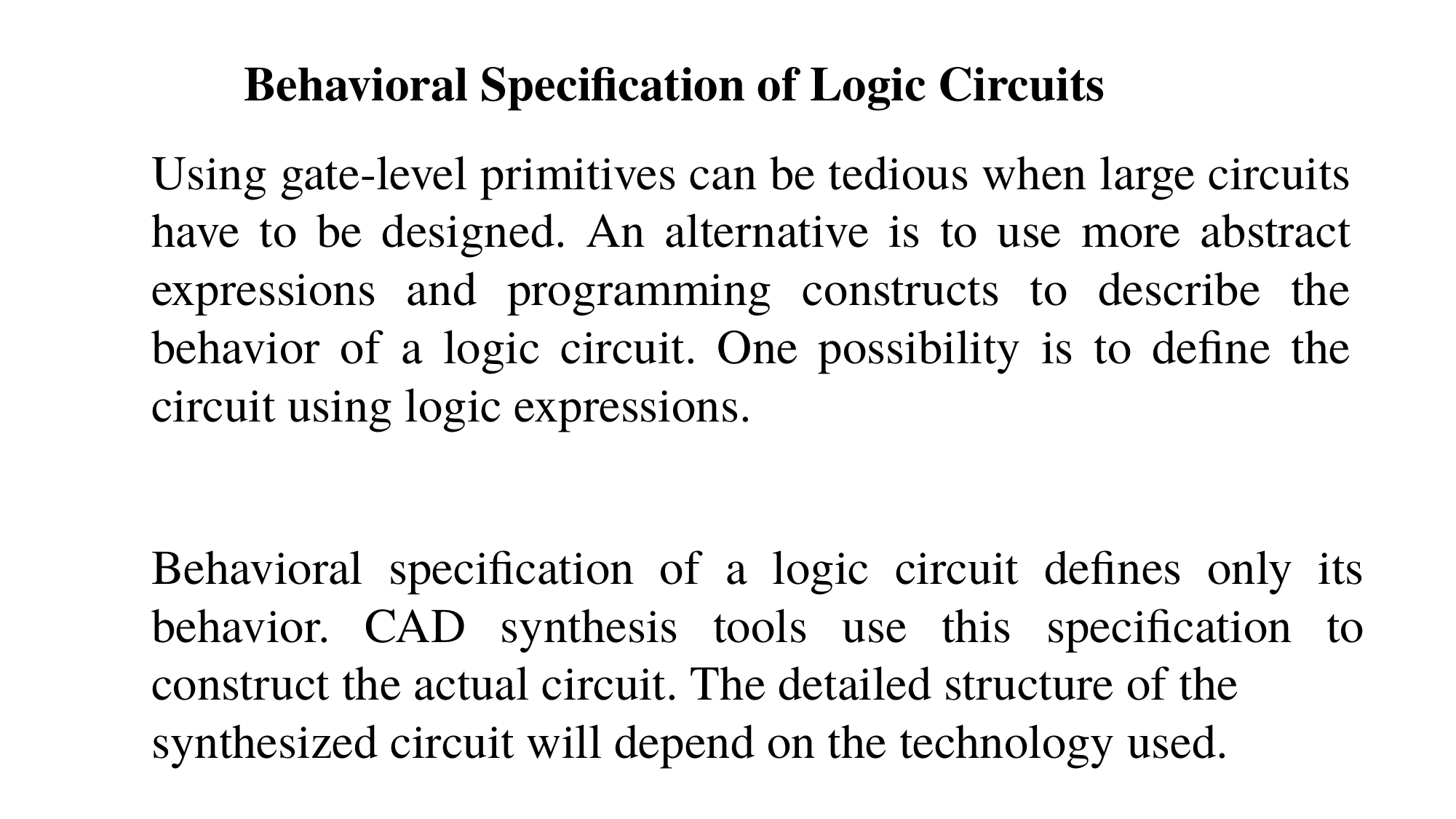

Behavioral Specification of Logic Circuits
Using gate-level primitives can be tedious when large circuits have to be designed. An alternative is to use more abstract expressions and programming constructs to describe the behavior of a logic circuit. One possibility is to define the circuit using logic expressions.
Behavioral specification of a logic circuit defines only its behavior. CAD synthesis tools use this specification to construct the actual circuit. The detailed structure of the
synthesized circuit will depend on the technology used.